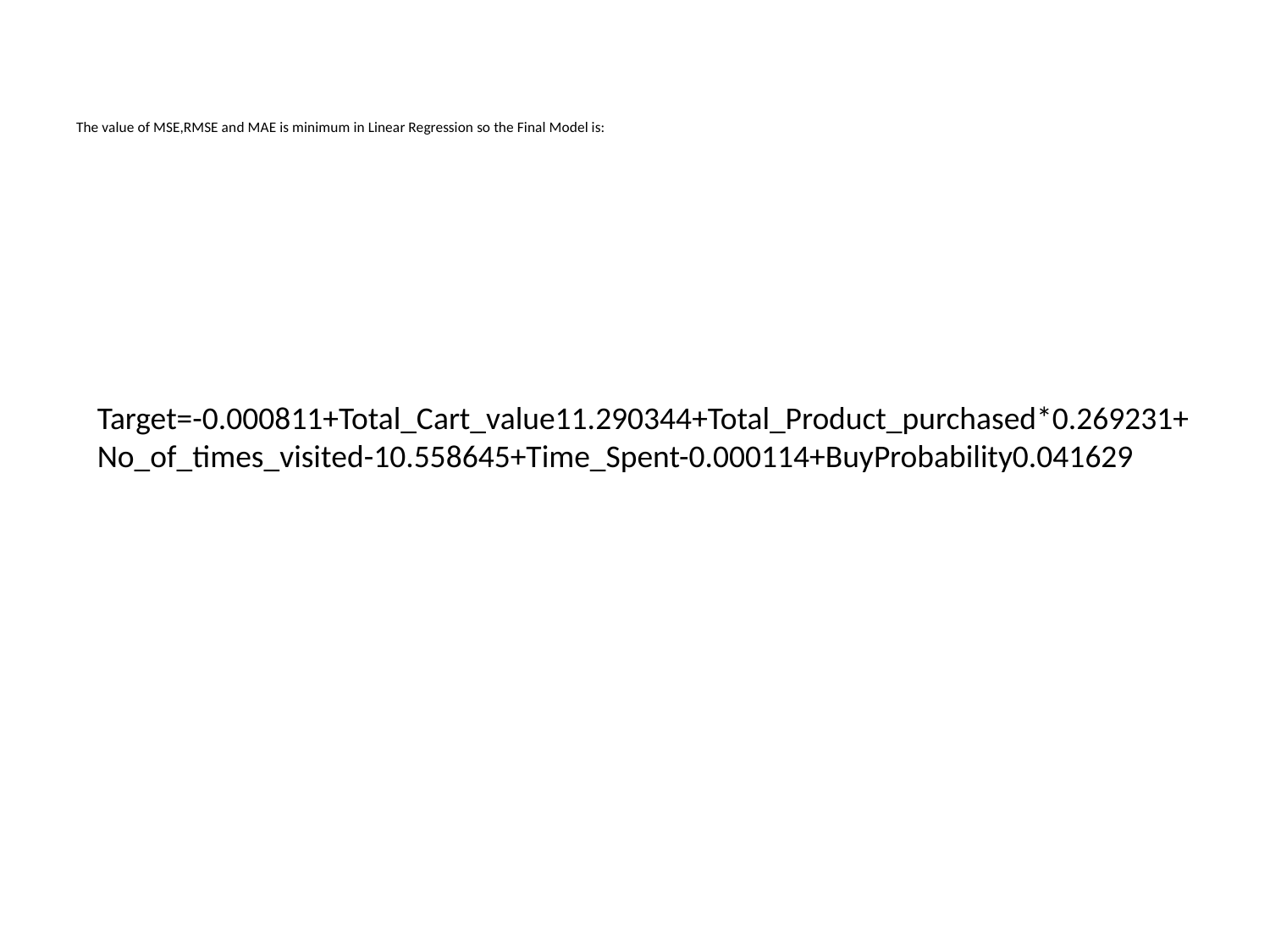

# The value of MSE,RMSE and MAE is minimum in Linear Regression so the Final Model is:
Target=-0.000811+Total_Cart_value11.290344+Total_Product_purchased*0.269231+ No_of_times_visited-10.558645+Time_Spent-0.000114+BuyProbability0.041629